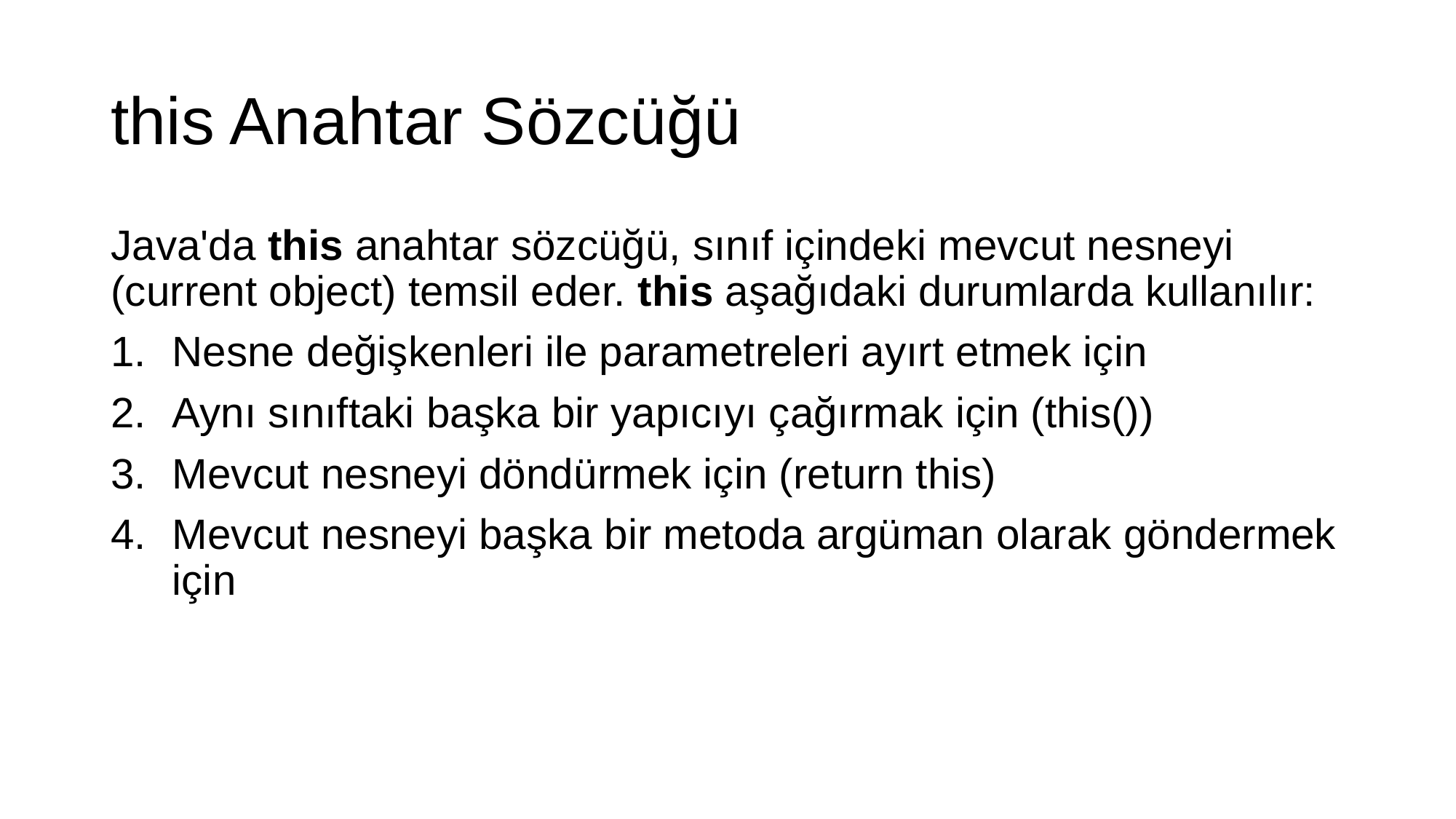

# this Anahtar Sözcüğü
Java'da this anahtar sözcüğü, sınıf içindeki mevcut nesneyi (current object) temsil eder. this aşağıdaki durumlarda kullanılır:
Nesne değişkenleri ile parametreleri ayırt etmek için
Aynı sınıftaki başka bir yapıcıyı çağırmak için (this())
Mevcut nesneyi döndürmek için (return this)
Mevcut nesneyi başka bir metoda argüman olarak göndermek için